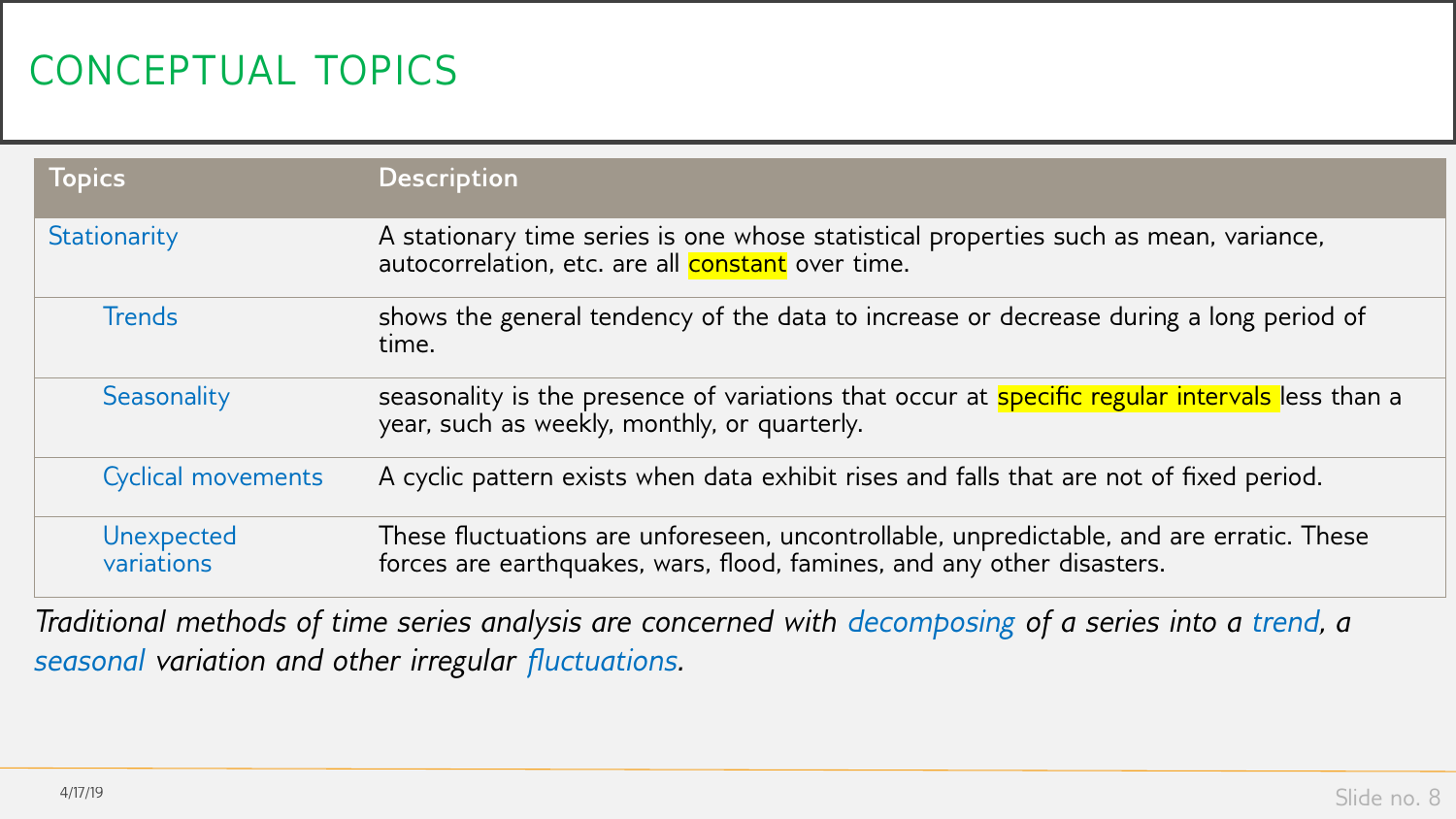

# Conceptual topics
| Topics | Description |
| --- | --- |
| Stationarity | A stationary time series is one whose statistical properties such as mean, variance, autocorrelation, etc. are all constant over time. |
| Trends | shows the general tendency of the data to increase or decrease during a long period of time. |
| Seasonality | seasonality is the presence of variations that occur at specific regular intervals less than a year, such as weekly, monthly, or quarterly. |
| Cyclical movements | A cyclic pattern exists when data exhibit rises and falls that are not of fixed period. |
| Unexpected variations | These fluctuations are unforeseen, uncontrollable, unpredictable, and are erratic. These forces are earthquakes, wars, flood, famines, and any other disasters. |
Traditional methods of time series analysis are concerned with decomposing of a series into a trend, a seasonal variation and other irregular fluctuations.

4/17/19
Slide no. 8